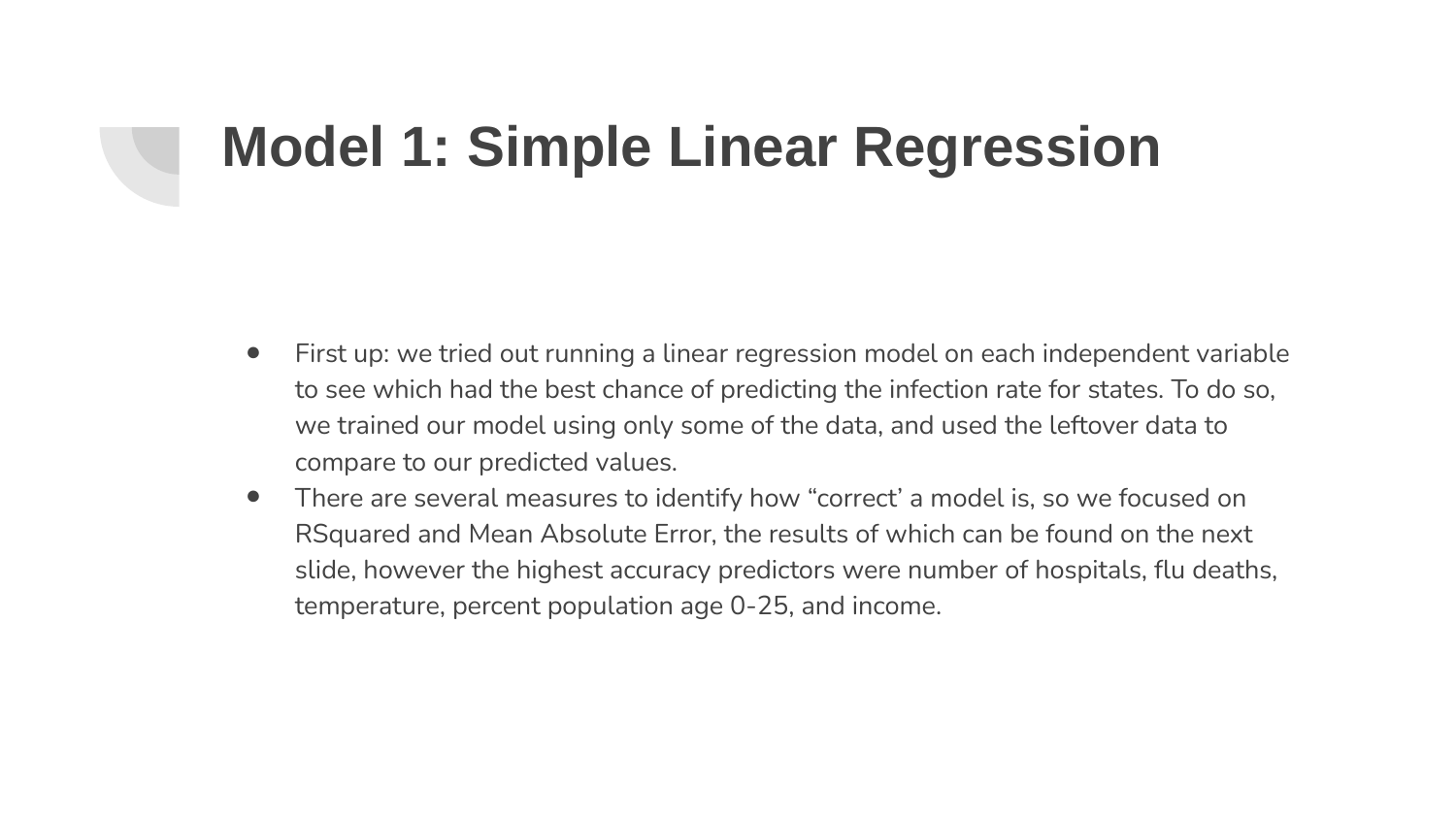

# Model 1: Simple Linear Regression
First up: we tried out running a linear regression model on each independent variable to see which had the best chance of predicting the infection rate for states. To do so, we trained our model using only some of the data, and used the leftover data to compare to our predicted values.
There are several measures to identify how “correct’ a model is, so we focused on RSquared and Mean Absolute Error, the results of which can be found on the next slide, however the highest accuracy predictors were number of hospitals, flu deaths, temperature, percent population age 0-25, and income.